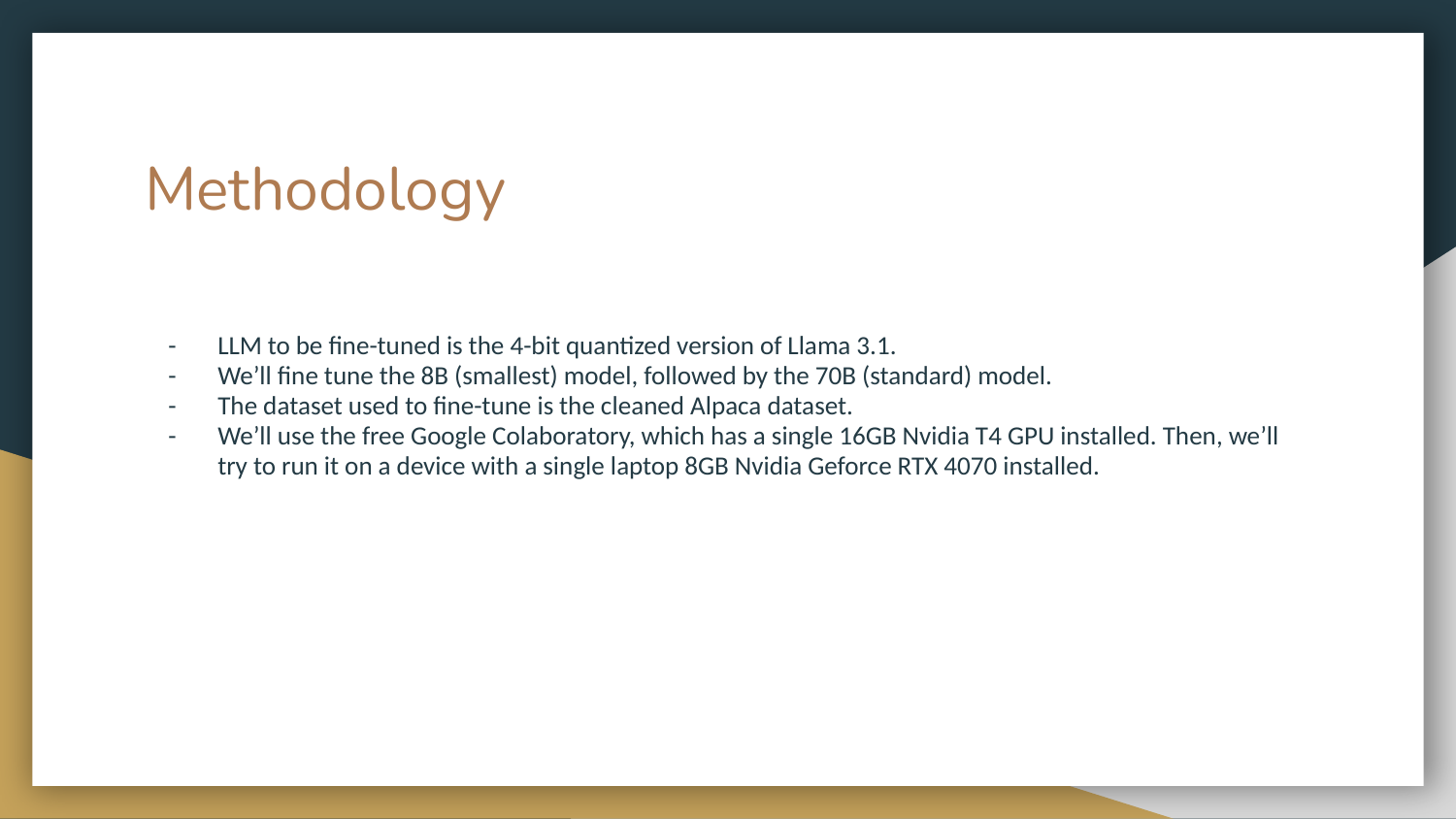

# Methodology
LLM to be fine-tuned is the 4-bit quantized version of Llama 3.1.
We’ll fine tune the 8B (smallest) model, followed by the 70B (standard) model.
The dataset used to fine-tune is the cleaned Alpaca dataset.
We’ll use the free Google Colaboratory, which has a single 16GB Nvidia T4 GPU installed. Then, we’ll try to run it on a device with a single laptop 8GB Nvidia Geforce RTX 4070 installed.